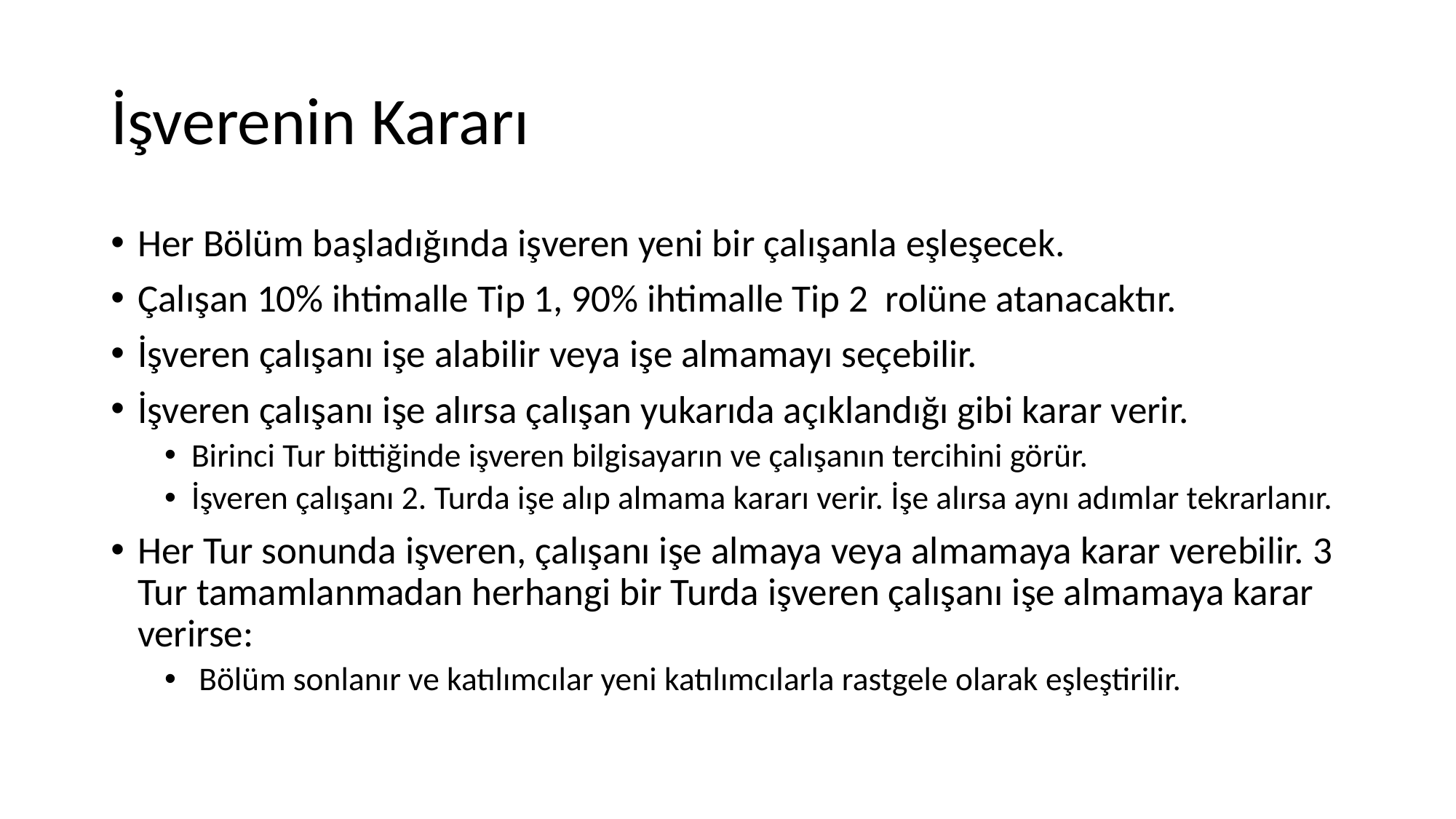

# İşverenin Kararı
Her Bölüm başladığında işveren yeni bir çalışanla eşleşecek.
Çalışan 10% ihtimalle Tip 1, 90% ihtimalle Tip 2  rolüne atanacaktır.
İşveren çalışanı işe alabilir veya işe almamayı seçebilir.
İşveren çalışanı işe alırsa çalışan yukarıda açıklandığı gibi karar verir.
Birinci Tur bittiğinde işveren bilgisayarın ve çalışanın tercihini görür.
İşveren çalışanı 2. Turda işe alıp almama kararı verir. İşe alırsa aynı adımlar tekrarlanır.
Her Tur sonunda işveren, çalışanı işe almaya veya almamaya karar verebilir. 3 Tur tamamlanmadan herhangi bir Turda işveren çalışanı işe almamaya karar verirse:
 Bölüm sonlanır ve katılımcılar yeni katılımcılarla rastgele olarak eşleştirilir.